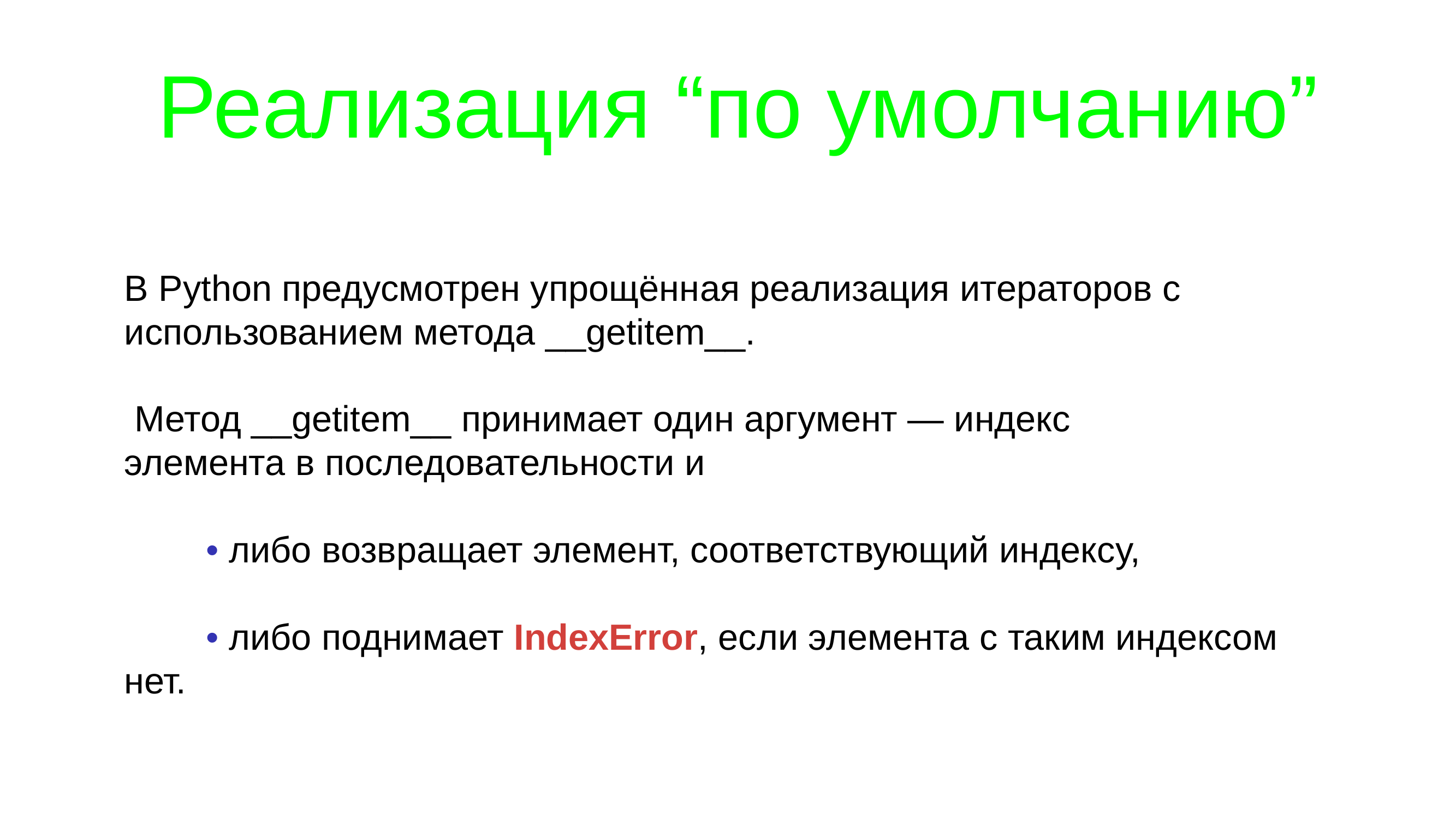

# Реализация “по умолчанию”
В Python предусмотрен упрощённая реализация итераторов с использованием метода __getitem__.

 Метод __getitem__ принимает один аргумент — индекс
элемента в последовательности и

	• либо возвращает элемент, соответствующий индексу,

	• либо поднимает IndexError, если элемента с таким индексом нет.